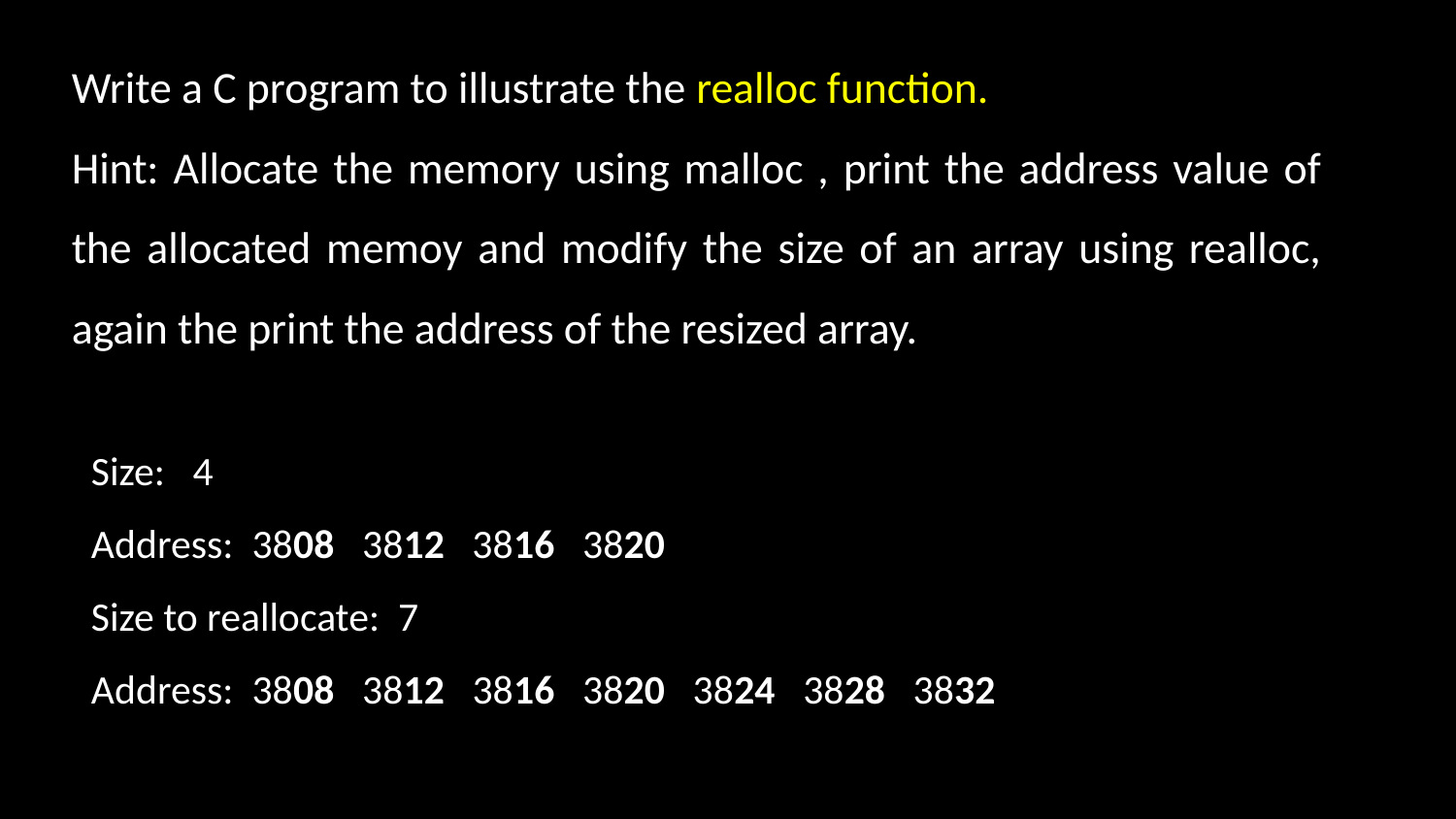

Write a C program to illustrate the realloc function.
Hint: Allocate the memory using malloc , print the address value of the allocated memoy and modify the size of an array using realloc, again the print the address of the resized array.
Size:   4
Address:  3808   3812   3816   3820
Size to reallocate:  7
Address:  3808   3812   3816   3820   3824   3828   3832